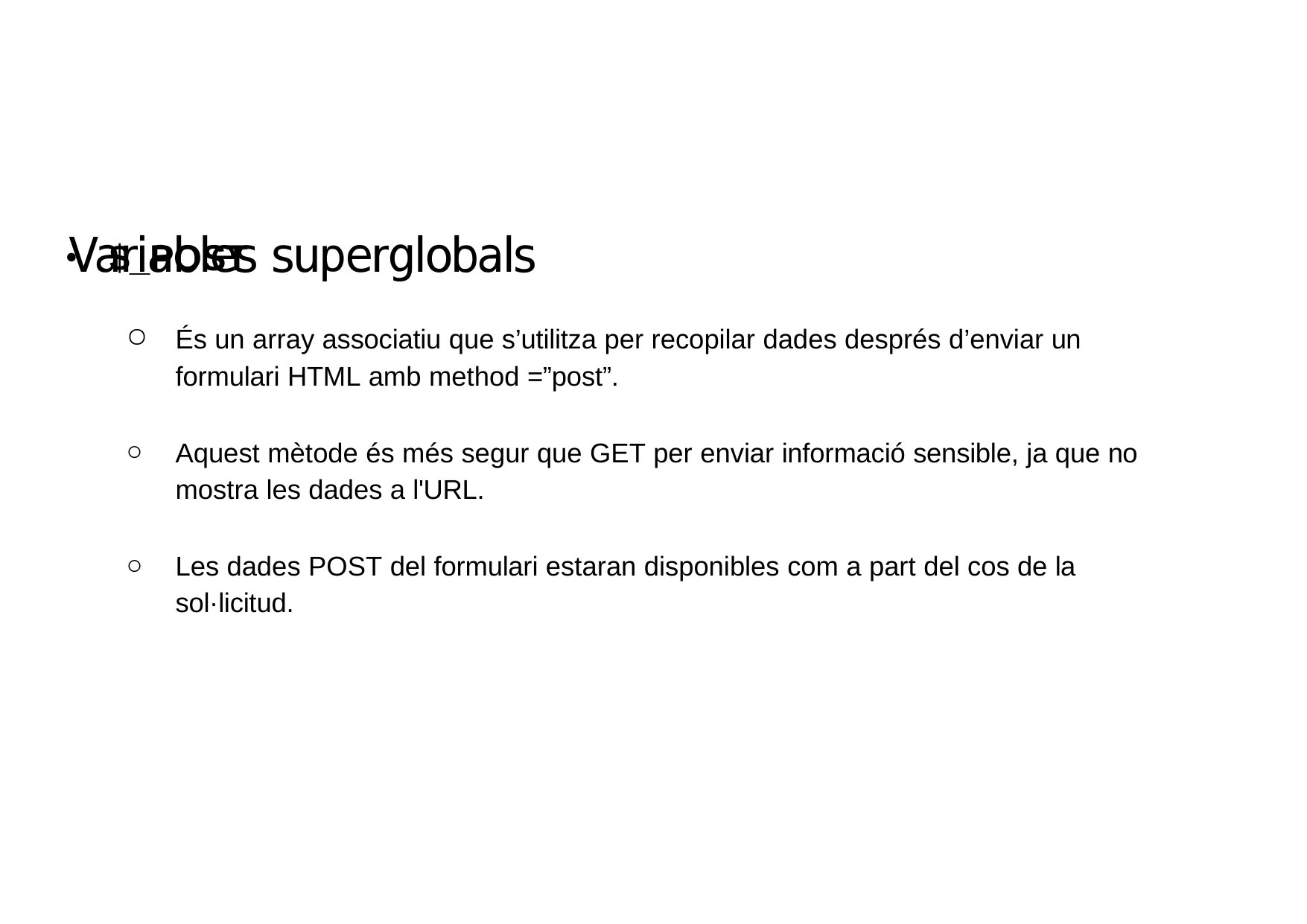

# Variables superglobals
$_POST
És un array associatiu que s’utilitza per recopilar dades després d’enviar un formulari HTML amb method =”post”.

Aquest mètode és més segur que GET per enviar informació sensible, ja que no mostra les dades a l'URL.

Les dades POST del formulari estaran disponibles com a part del cos de la sol·licitud.